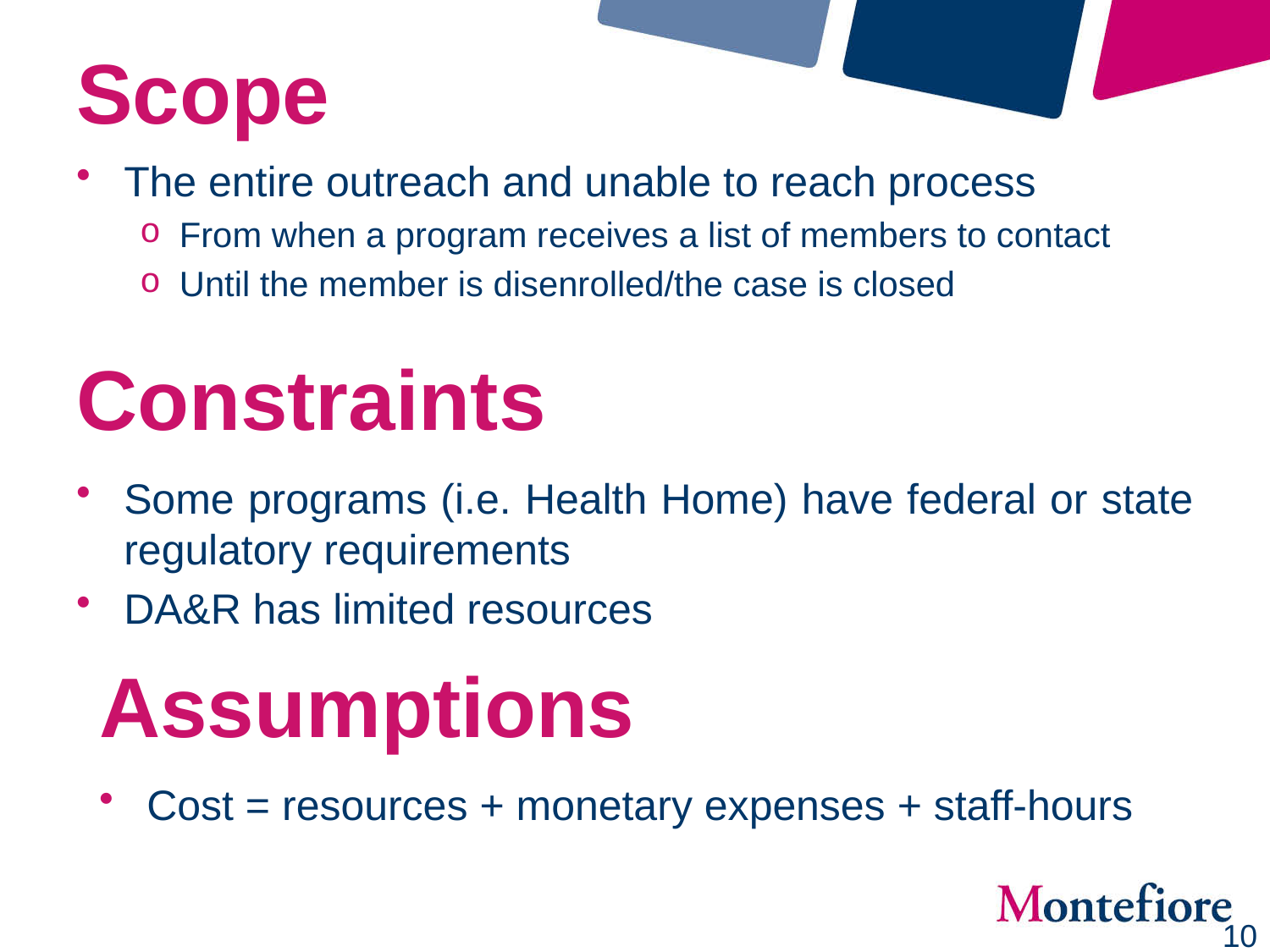

Scope
The entire outreach and unable to reach process
From when a program receives a list of members to contact
Until the member is disenrolled/the case is closed

# Constraints
Some programs (i.e. Health Home) have federal or state regulatory requirements
DA&R has limited resources
Assumptions
Cost = resources + monetary expenses + staff-hours
10